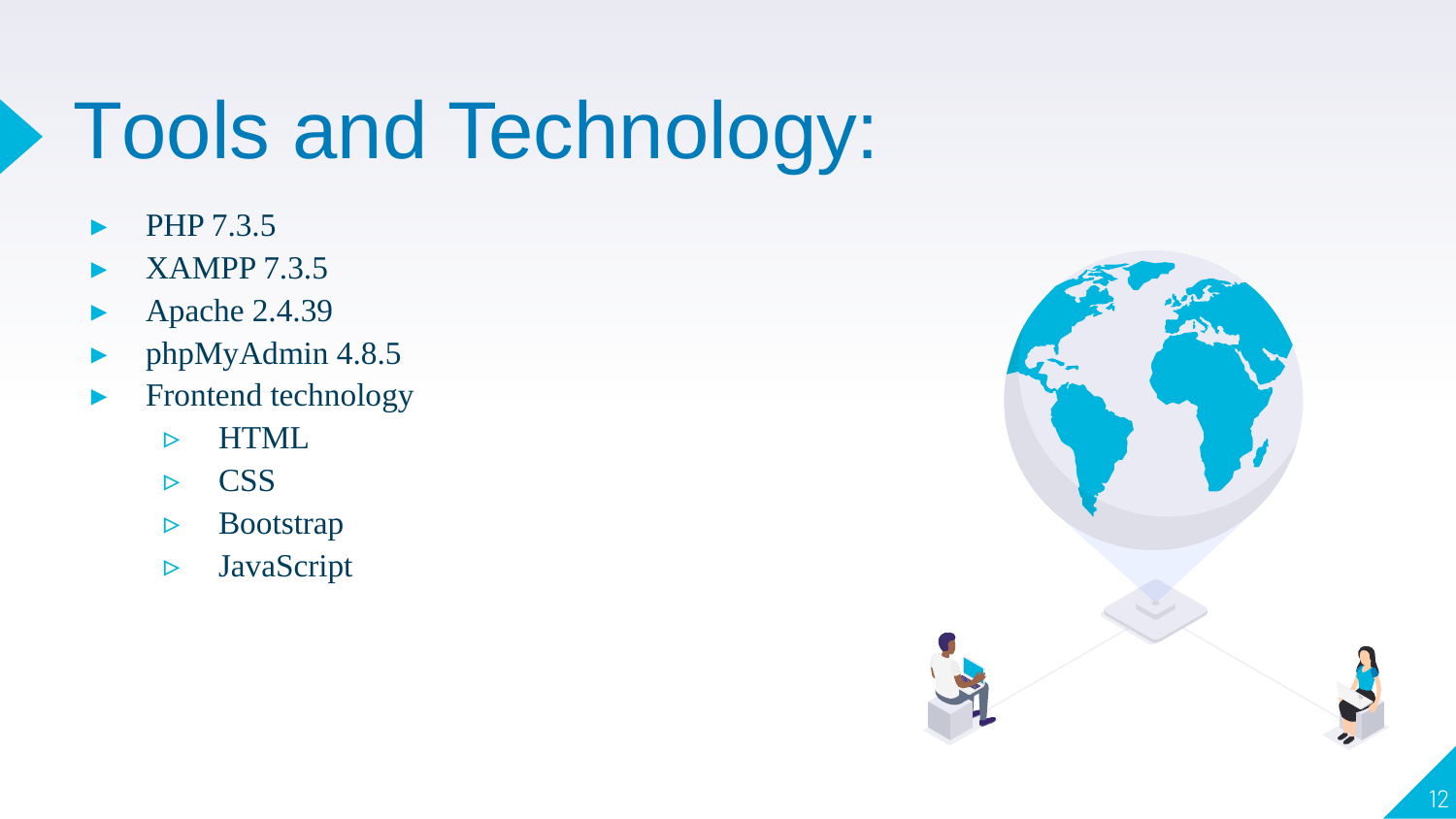

# Tools and Technology:
PHP 7.3.5
XAMPP 7.3.5
Apache 2.4.39
phpMyAdmin 4.8.5
Frontend technology
HTML
CSS
Bootstrap
JavaScript

12